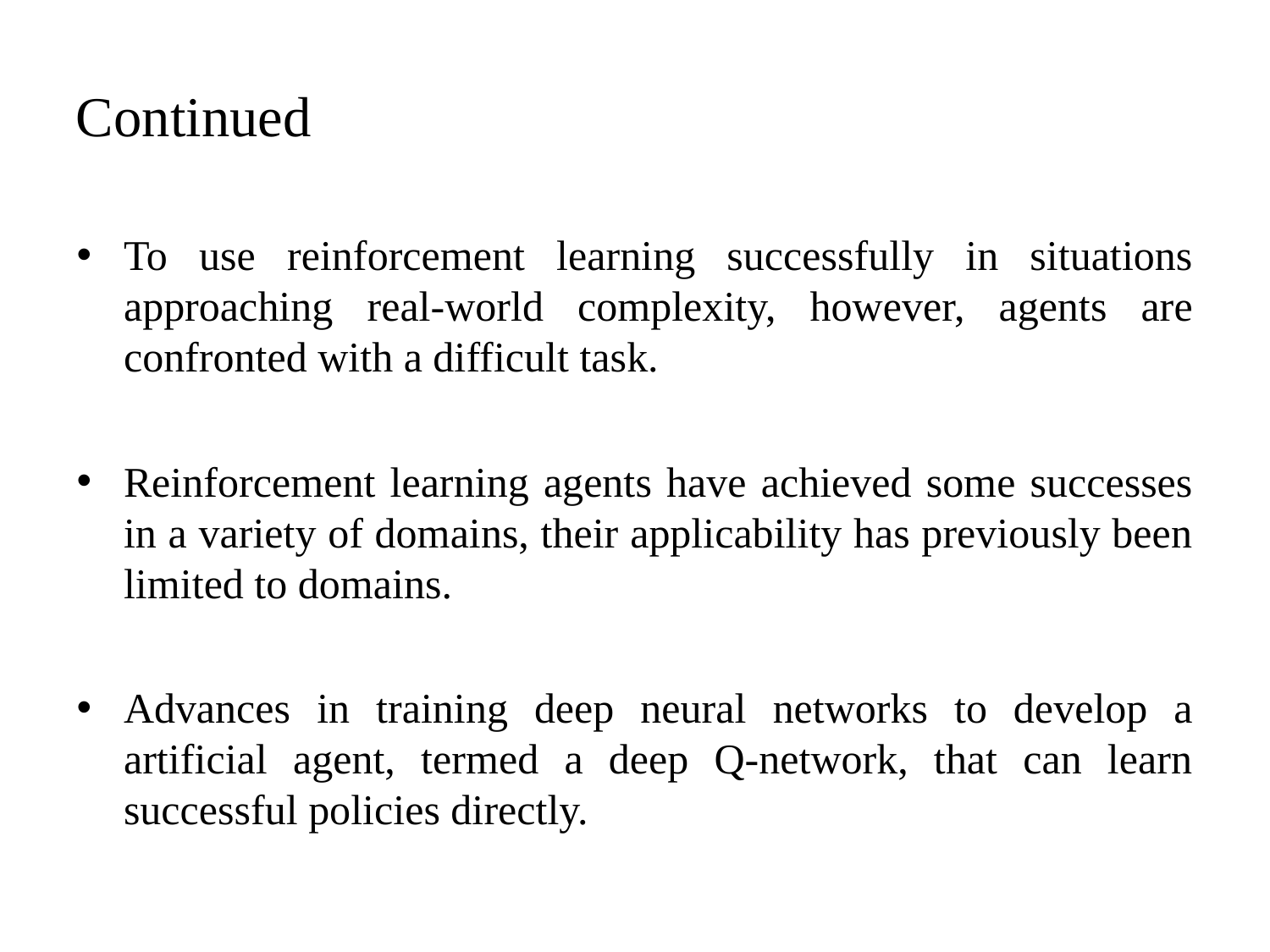

Continued
To use reinforcement learning successfully in situations approaching real-world complexity, however, agents are confronted with a difficult task.

Reinforcement learning agents have achieved some successes in a variety of domains, their applicability has previously been limited to domains.

Advances in training deep neural networks to develop a artificial agent, termed a deep Q-network, that can learn successful policies directly.